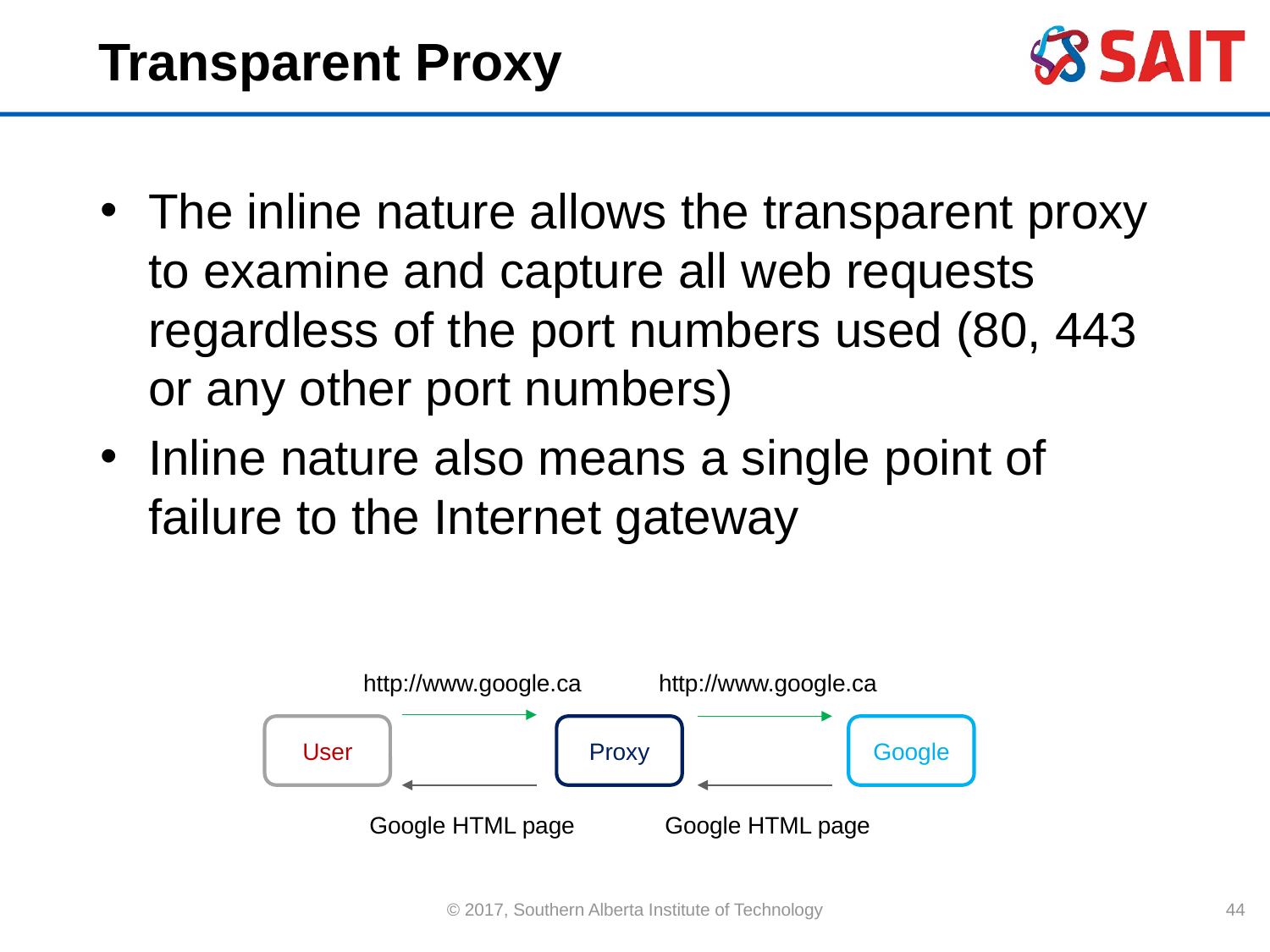

# Transparent Proxy
The inline nature allows the transparent proxy to examine and capture all web requests regardless of the port numbers used (80, 443 or any other port numbers)
Inline nature also means a single point of failure to the Internet gateway
http://www.google.ca
http://www.google.ca
User
Proxy
Google
Google HTML page
Google HTML page